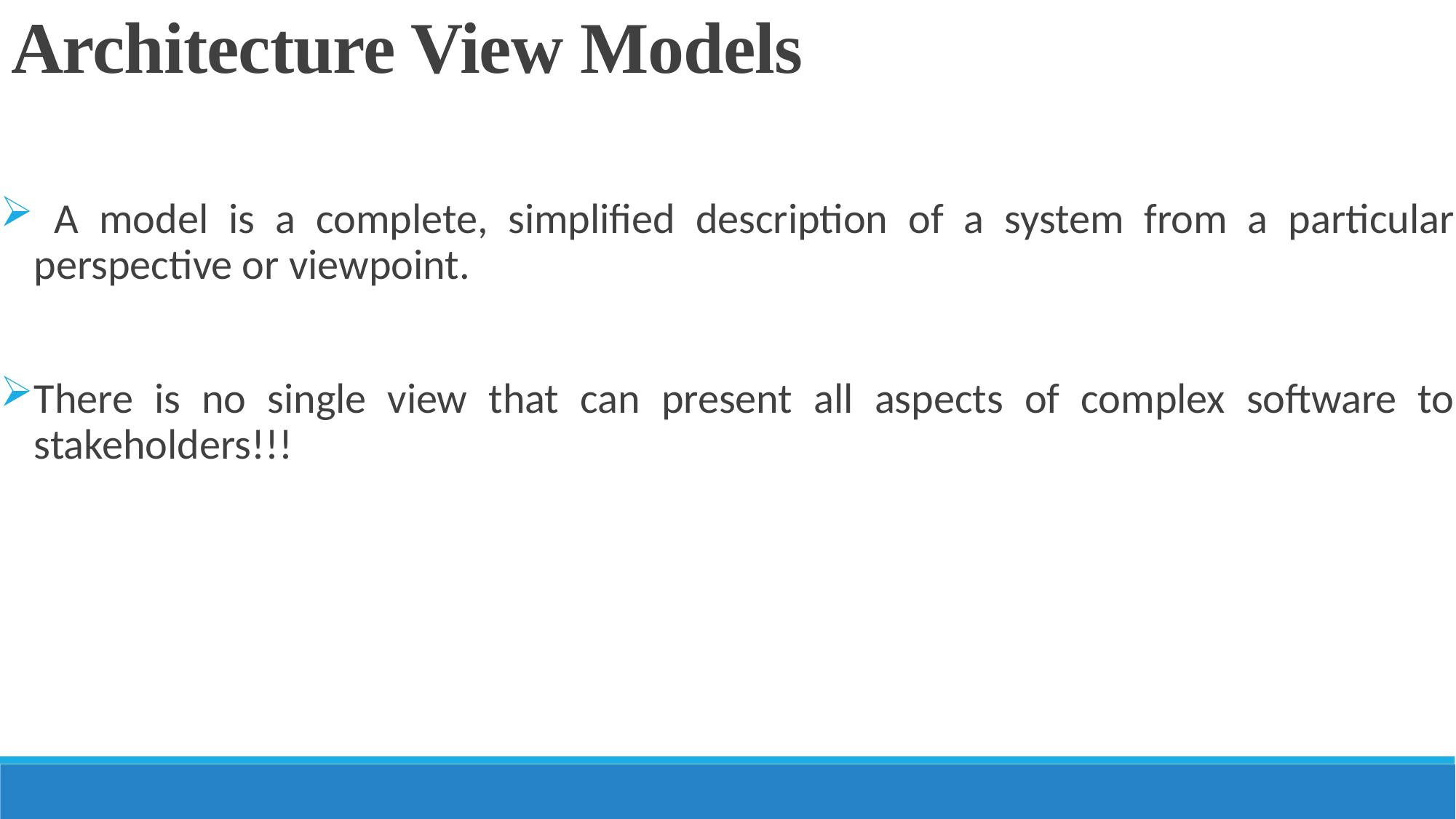

# Architecture View Models
 A model is a complete, simplified description of a system from a particular perspective or viewpoint.

There is no single view that can present all aspects of complex software to stakeholders!!!